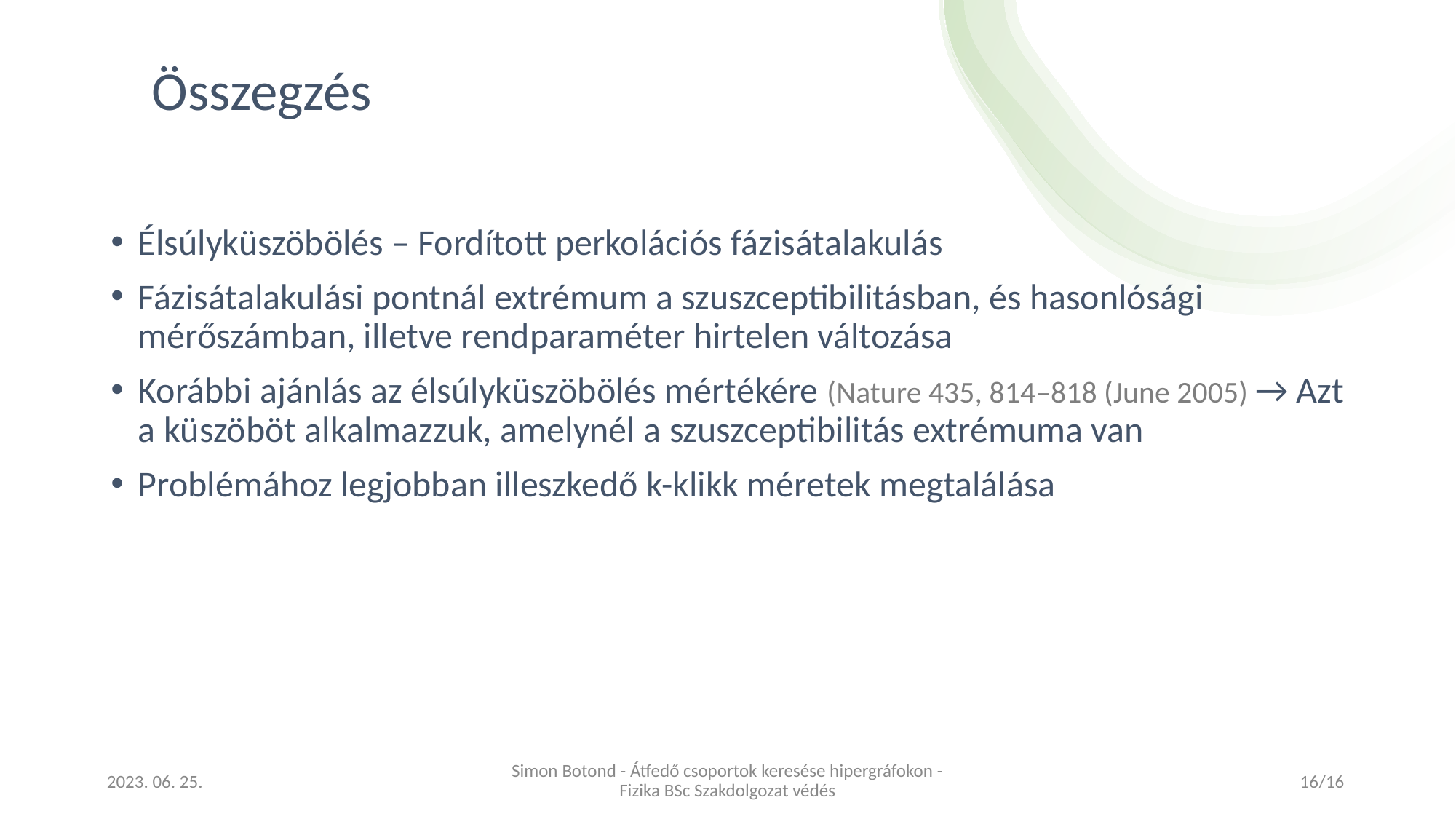

# Összegzés

Élsúlyküszöbölés – Fordított perkolációs fázisátalakulás
Fázisátalakulási pontnál extrémum a szuszceptibilitásban, és hasonlósági mérőszámban, illetve rendparaméter hirtelen változása
Korábbi ajánlás az élsúlyküszöbölés mértékére (Nature 435, 814–818 (June 2005) → Azt a küszöböt alkalmazzuk, amelynél a szuszceptibilitás extrémuma van
Problémához legjobban illeszkedő k-klikk méretek megtalálása
2023. 06. 25.
Simon Botond - Átfedő csoportok keresése hipergráfokon - Fizika BSc Szakdolgozat védés
16/16